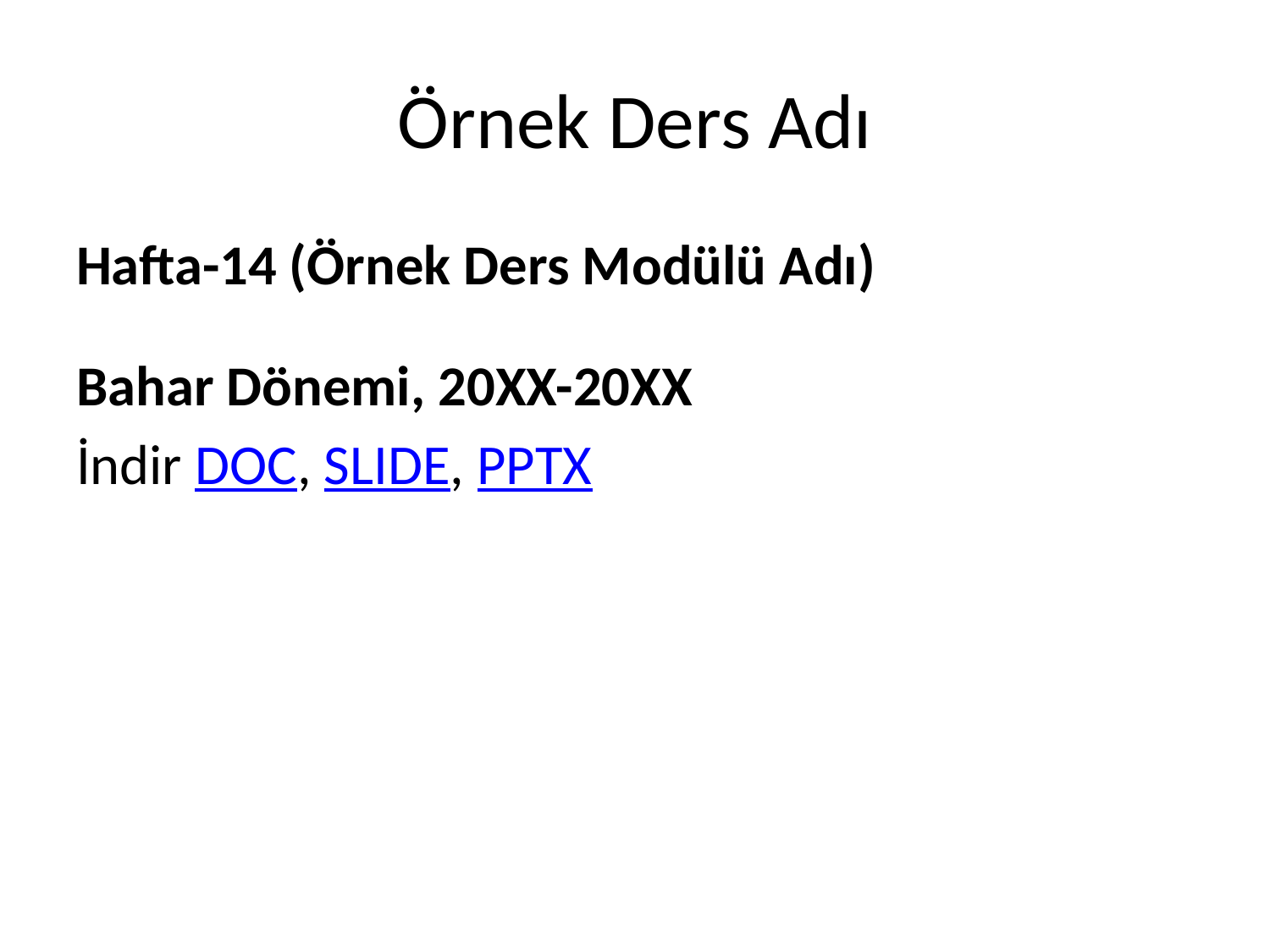

# Örnek Ders Adı
Hafta-14 (Örnek Ders Modülü Adı)
Bahar Dönemi, 20XX-20XX
İndir DOC, SLIDE, PPTX